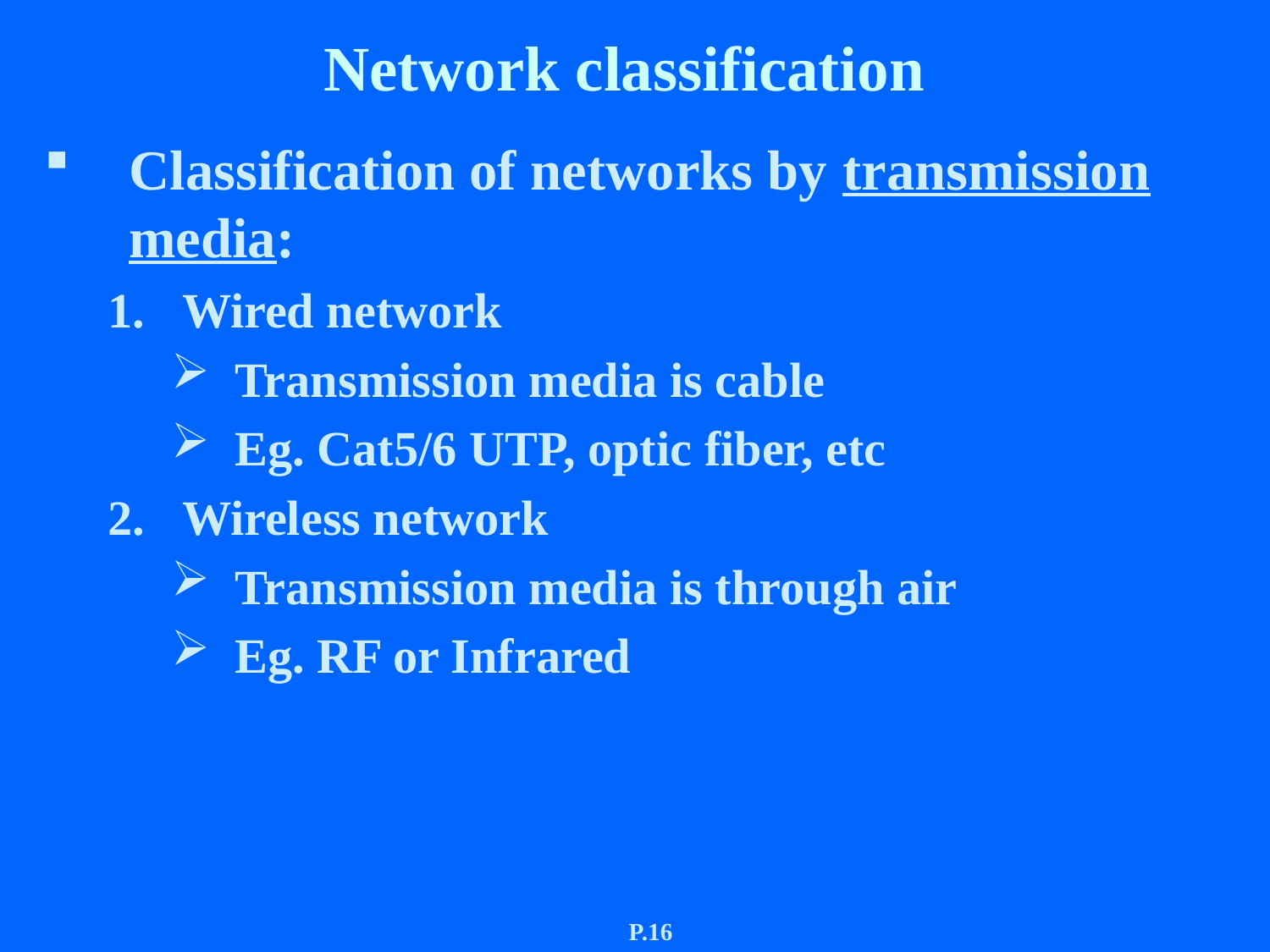

# Network classification
Classification of networks by transmission media:
Wired network
Transmission media is cable
Eg. Cat5/6 UTP, optic fiber, etc
Wireless network
Transmission media is through air
Eg. RF or Infrared

P.16